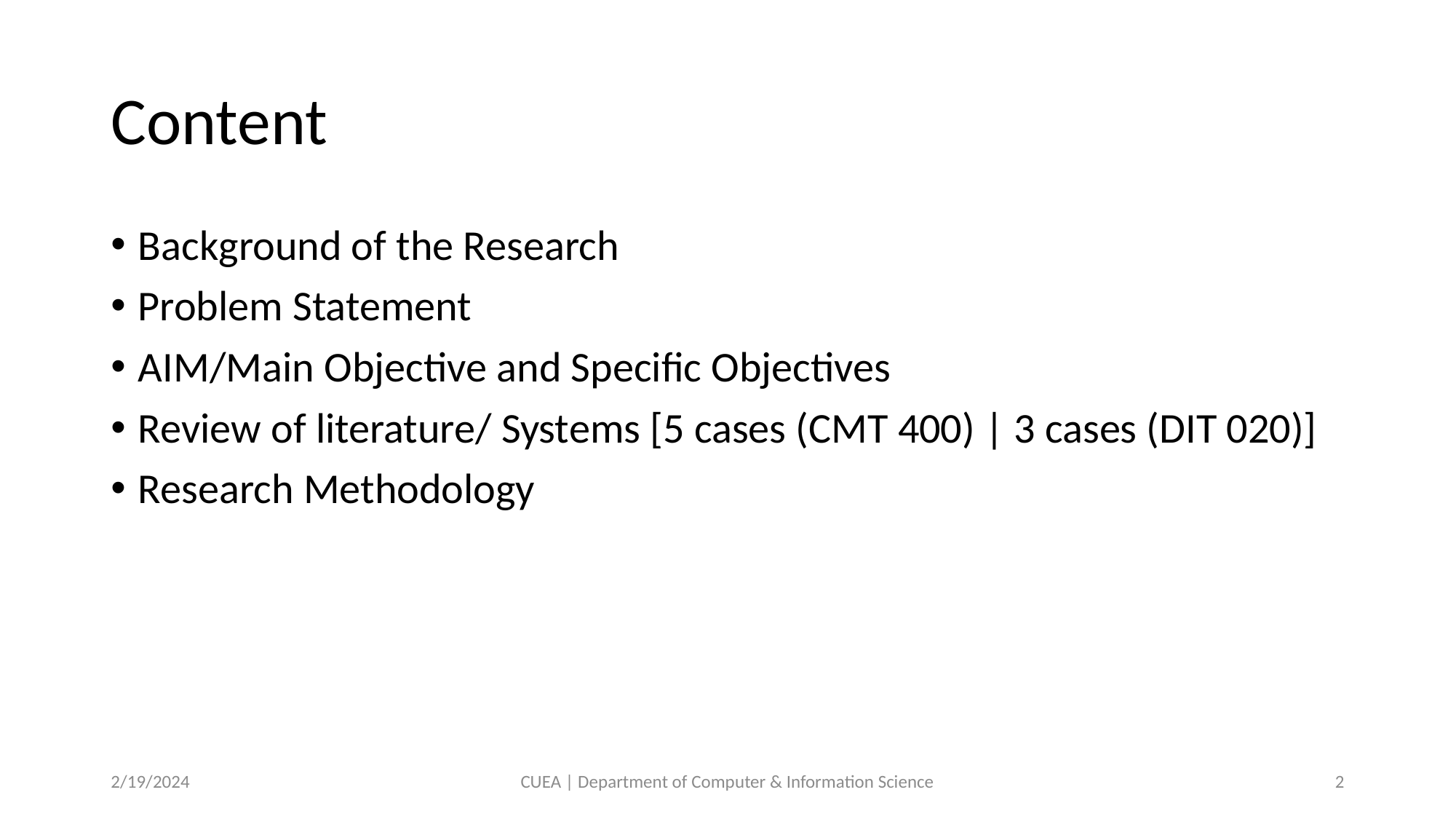

# Content
Background of the Research
Problem Statement
AIM/Main Objective and Specific Objectives
Review of literature/ Systems [5 cases (CMT 400) | 3 cases (DIT 020)]
Research Methodology

2/19/2024
CUEA | Department of Computer & Information Science
2